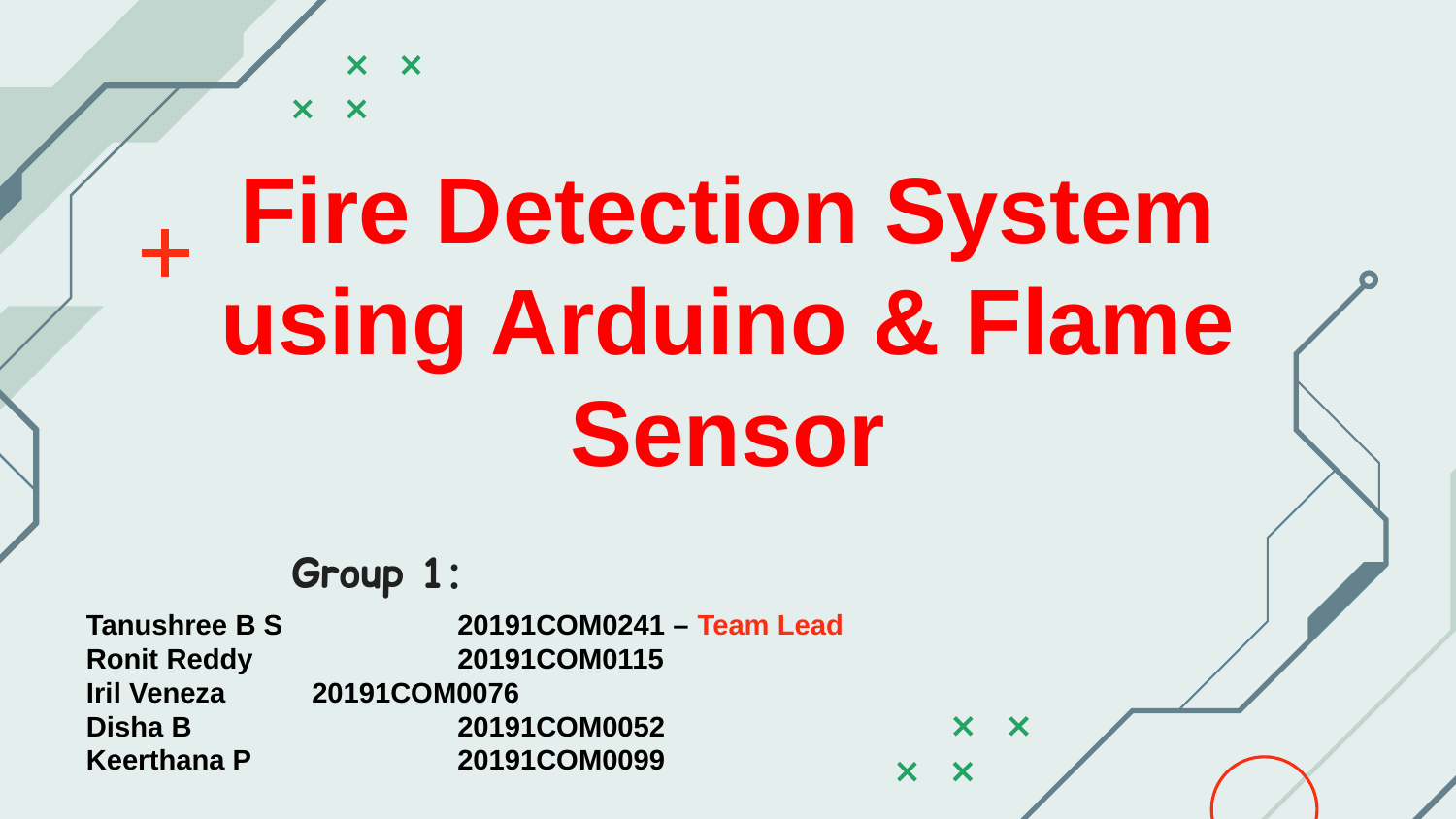

# Fire Detection System using Arduino & Flame Sensor

Group 1:
Tanushree B S	          20191COM0241 – Team Lead
Ronit Reddy	          20191COM0115
Iril Veneza	          20191COM0076
Disha B		          20191COM0052
Keerthana P	          20191COM0099